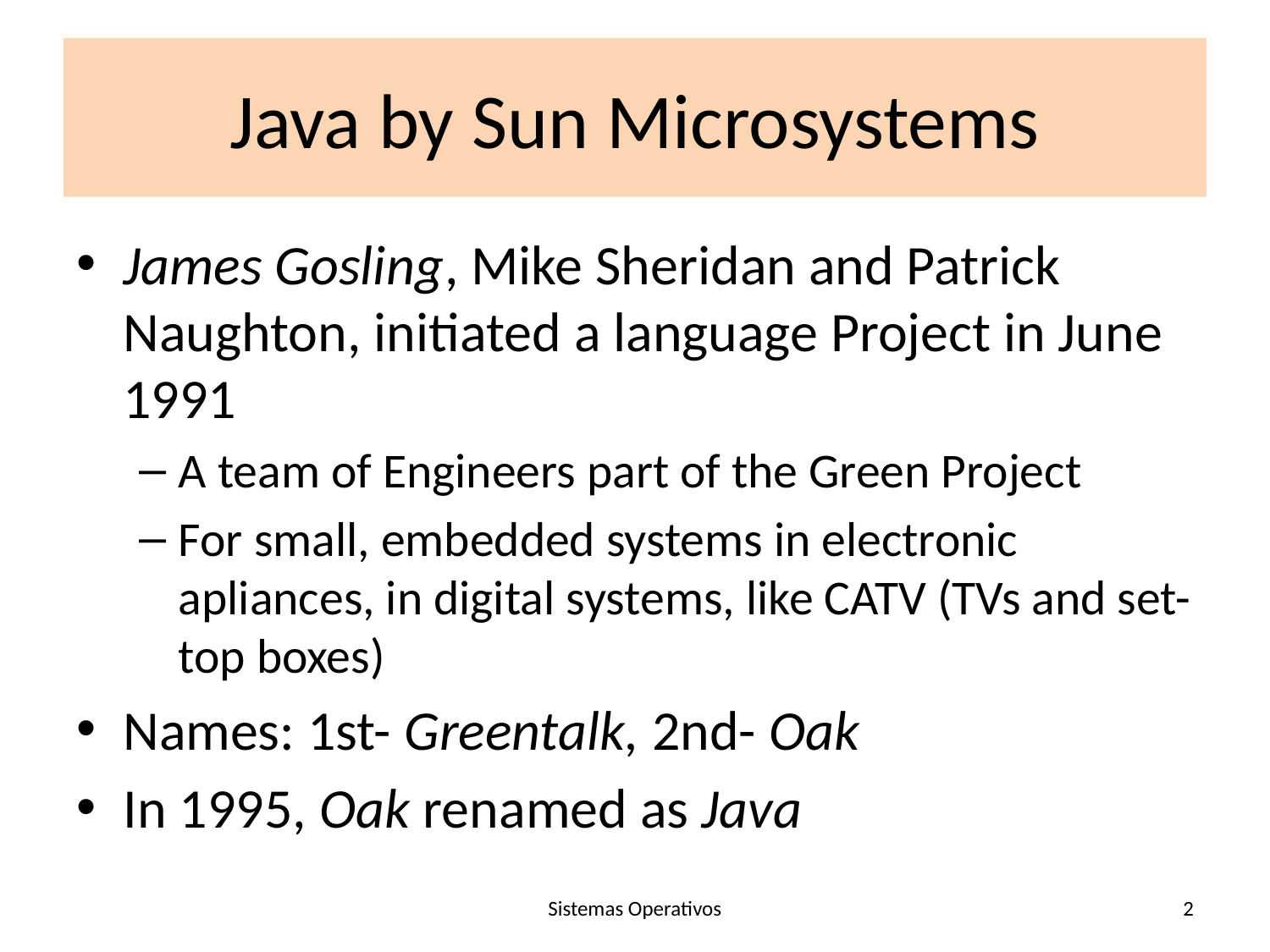

# Java by Sun Microsystems
James Gosling, Mike Sheridan and Patrick Naughton, initiated a language Project in June 1991
A team of Engineers part of the Green Project
For small, embedded systems in electronic apliances, in digital systems, like CATV (TVs and set-top boxes)
Names: 1st- Greentalk, 2nd- Oak
In 1995, Oak renamed as Java
Sistemas Operativos
2